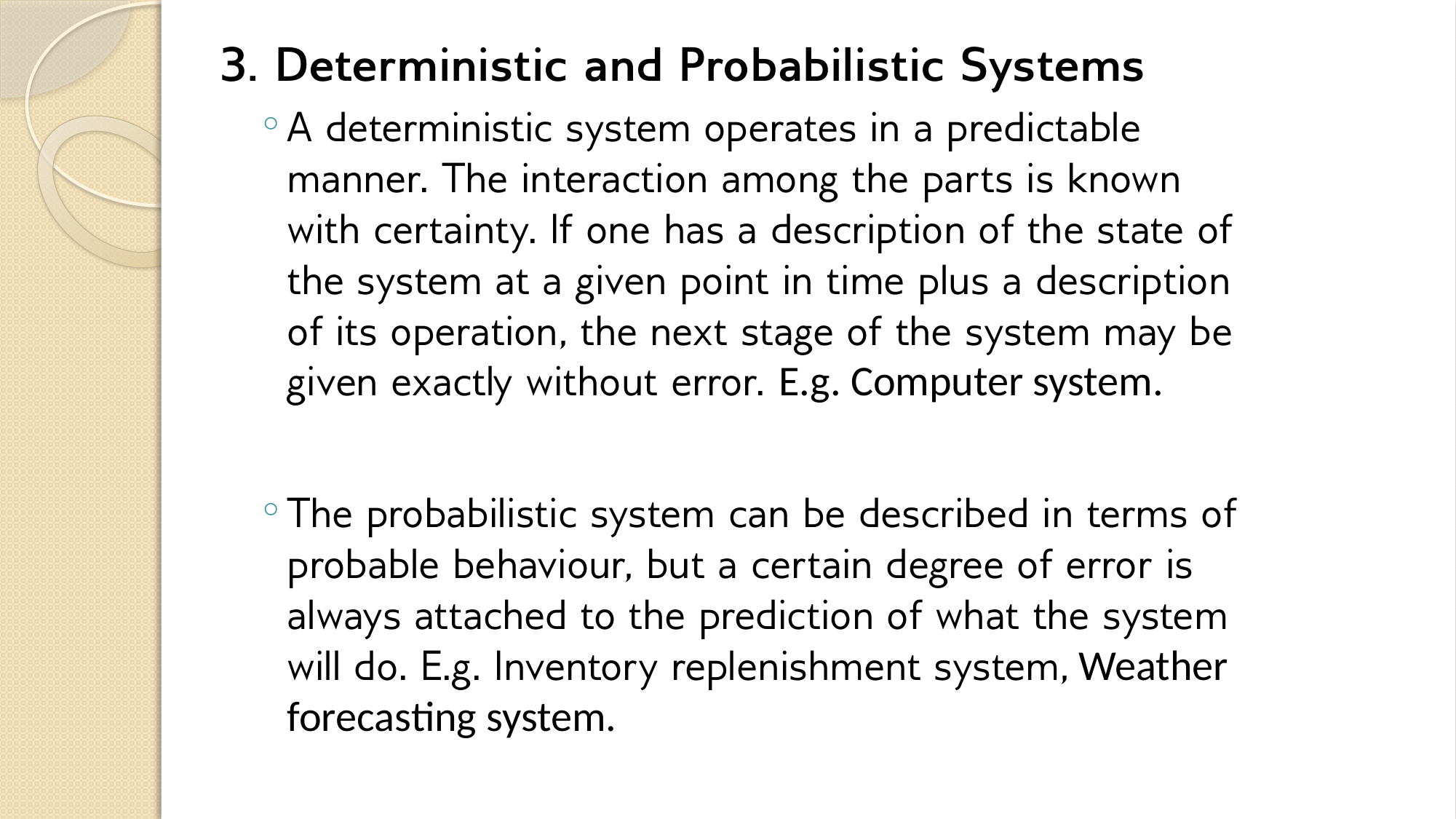

3. Deterministic and Probabilistic Systems
A deterministic system operates in a predictable manner. The interaction among the parts is known with certainty. If one has a description of the state of the system at a given point in time plus a description of its operation, the next stage of the system may be given exactly without error. E.g. Computer system.

The probabilistic system can be described in terms of probable behaviour, but a certain degree of error is always attached to the prediction of what the system will do. E.g. Inventory replenishment system, Weather forecasting system.